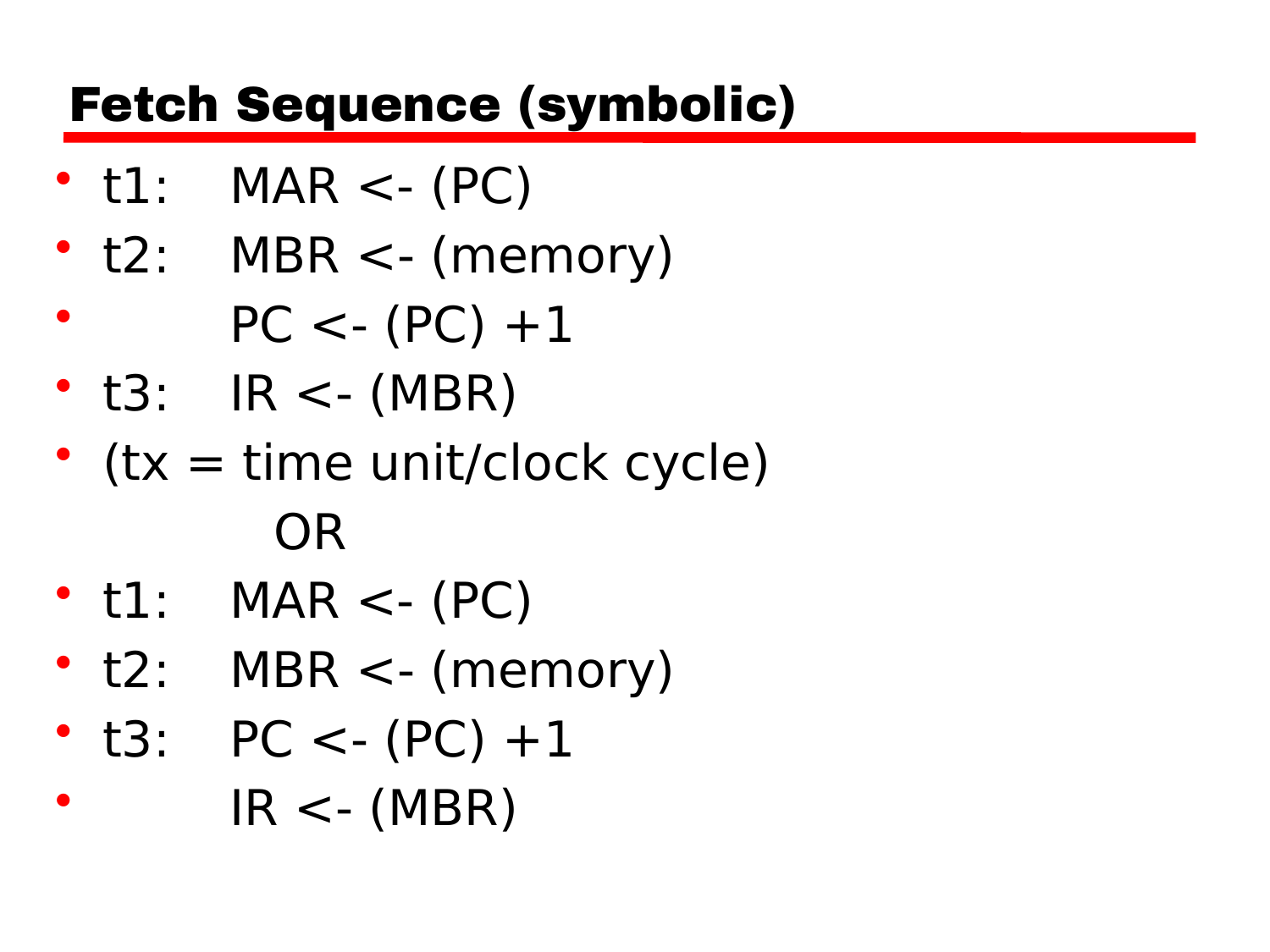

# Fetch Sequence (symbolic)
t1:	MAR <- (PC)
t2:	MBR <- (memory)
 	PC <- (PC) +1
t3:	IR <- (MBR)
(tx = time unit/clock cycle)
              OR
t1:	MAR <- (PC)
t2:	MBR <- (memory)
t3:	PC <- (PC) +1
	IR <- (MBR)